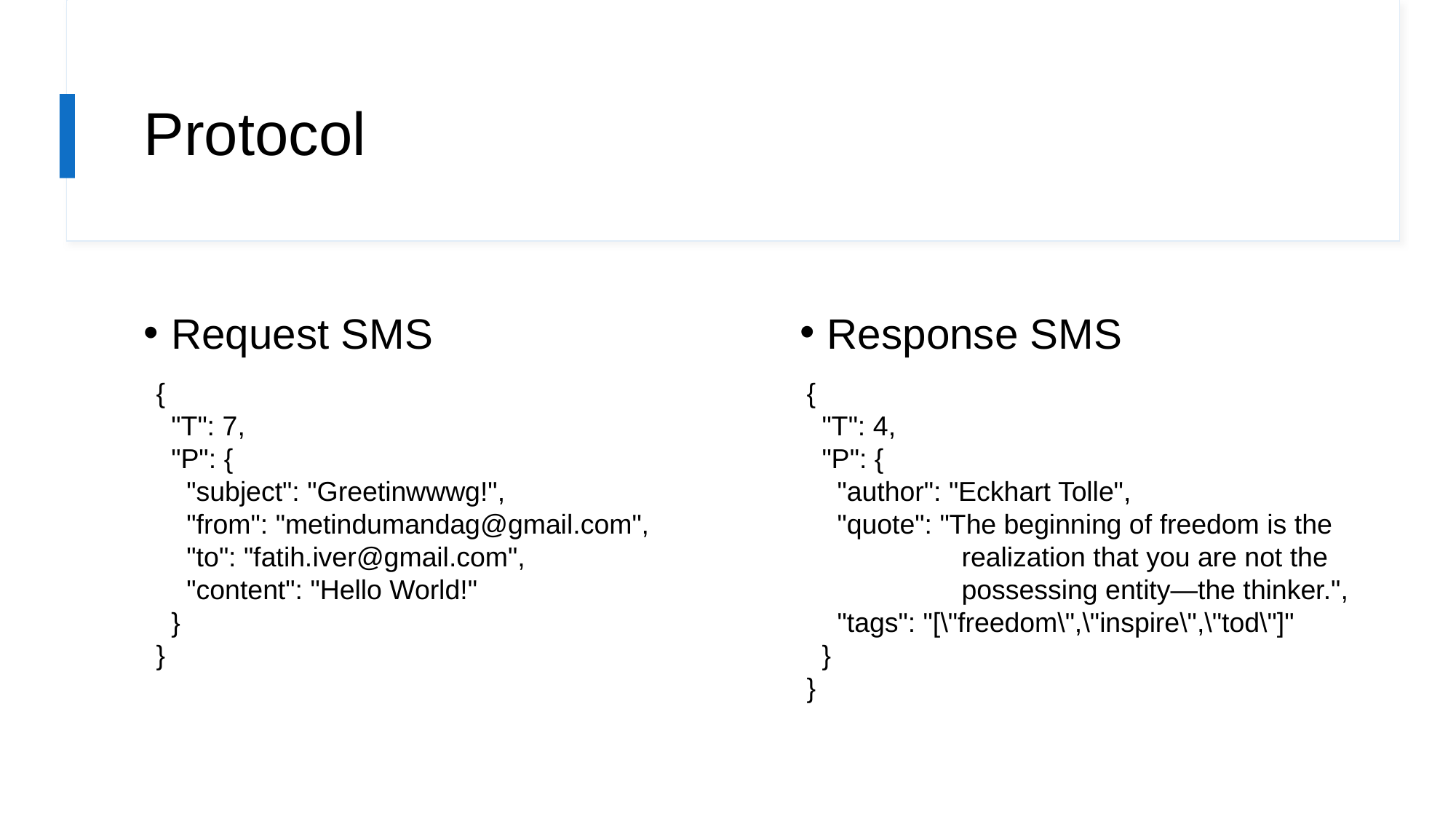

# Protocol
Request SMS
Response SMS
{
  "T": 7,
  "P": {
    "subject": "Greetinwwwg!",
    "from": "metindumandag@gmail.com",
    "to": "fatih.iver@gmail.com",
    "content": "Hello World!"
  }
}
{
  "T": 4,
  "P": {
    "author": "Eckhart Tolle",
    "quote": "The beginning of freedom is the
	      realization that you are not the
 	      possessing entity—the thinker.",
    "tags": "[\"freedom\",\"inspire\",\"tod\"]"
  }
}